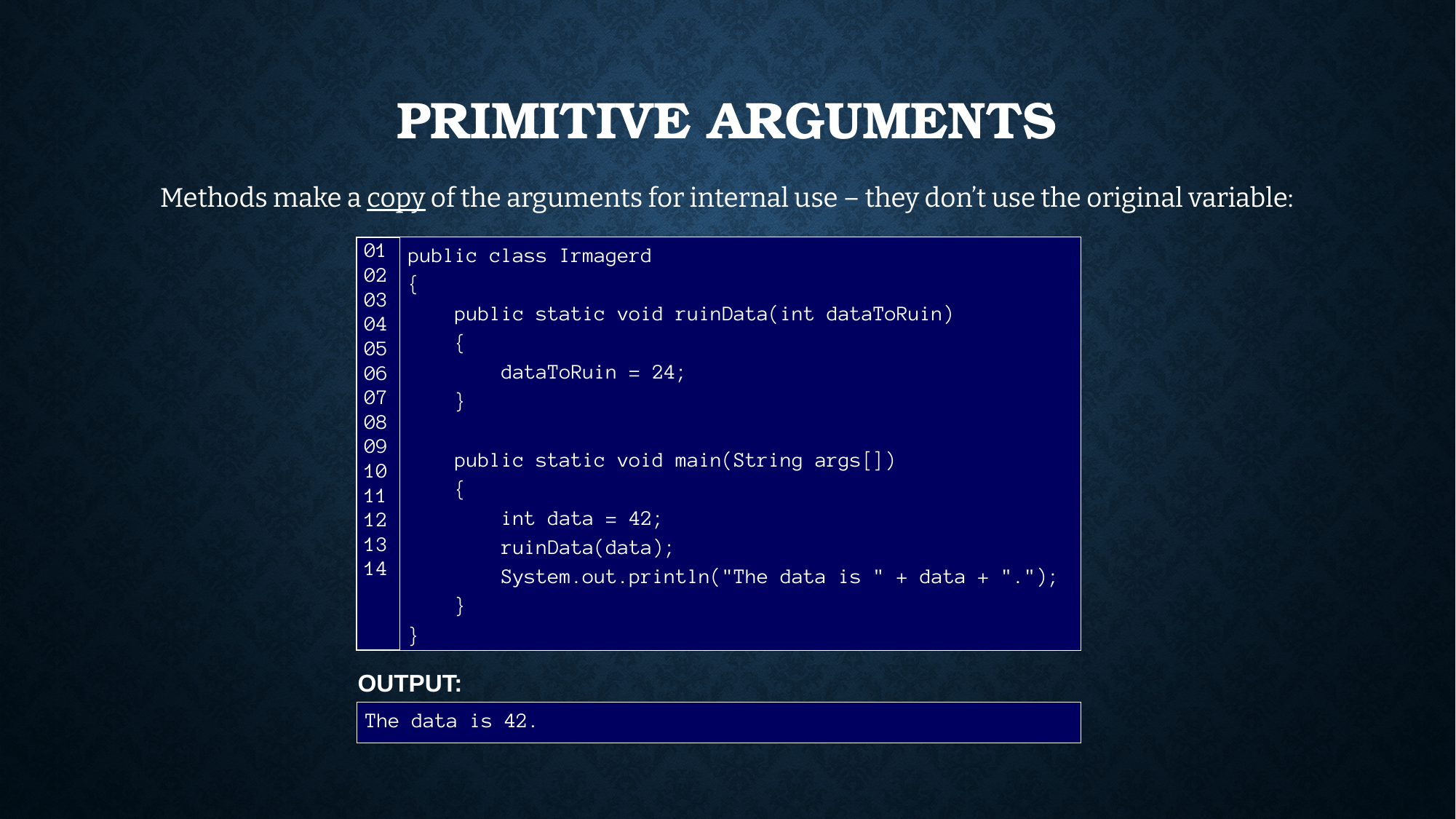

# Primitive Arguments
Methods make a copy of the arguments for internal use – they don’t use the original variable:
public class Irmagerd
{
    public static void ruinData(int dataToRuin)
    {
        dataToRuin = 24;
    }

    public static void main(String args[])
    {
        int data = 42;
        ruinData(data);
        System.out.println("The data is " + data + ".");
    }
}
| 01 02 03 04 05 06 07 08 09 10 11 12 13 14 |
| --- |
OUTPUT:
The data is 42.